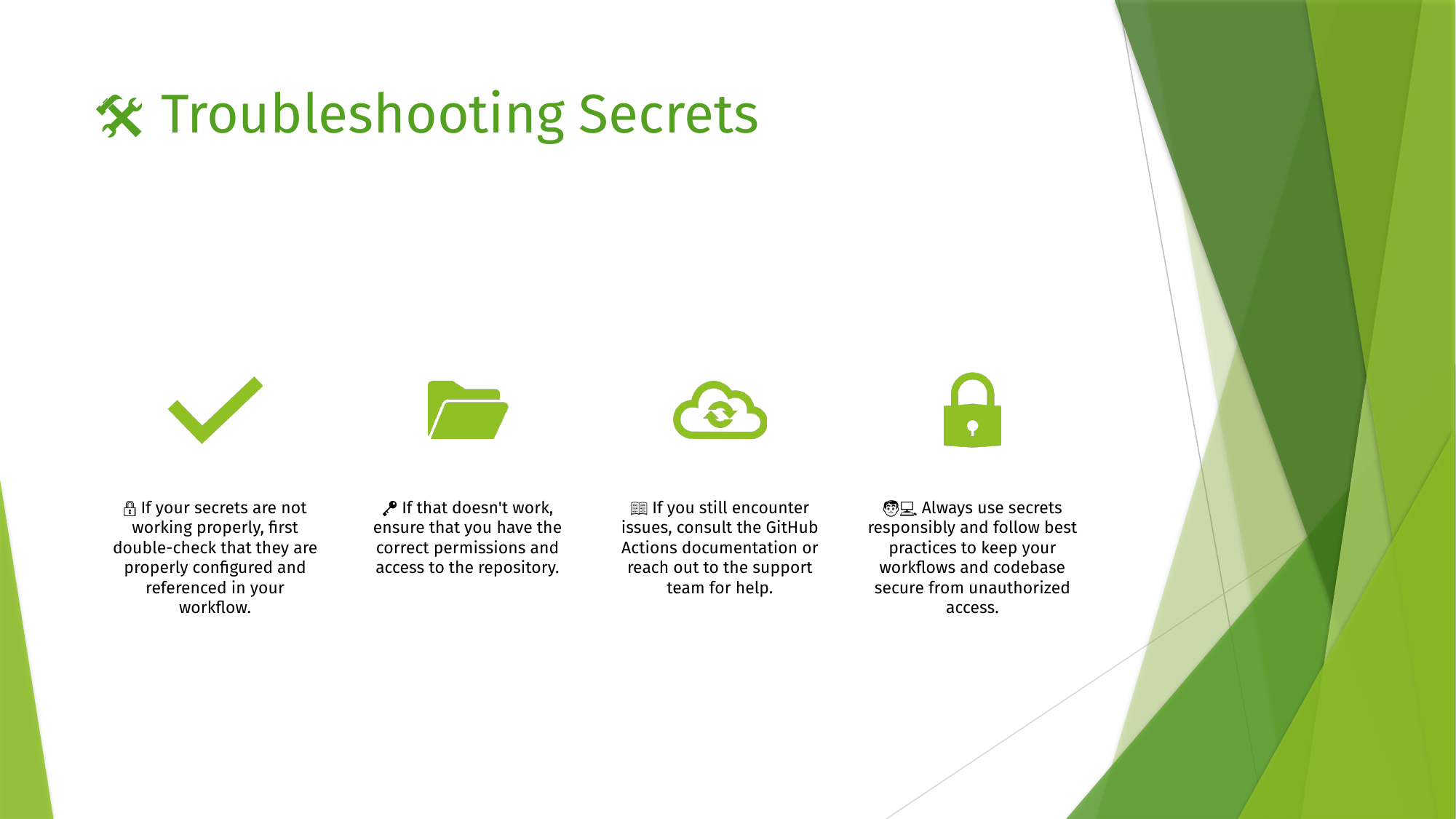

# 🛠️ Troubleshooting Secrets
🔒 If your secrets are not working properly, first double-check that they are properly configured and referenced in your workflow.
🔑 If that doesn't work, ensure that you have the correct permissions and access to the repository.
📖 If you still encounter issues, consult the GitHub Actions documentation or reach out to the support team for help.
👨‍💻 Always use secrets responsibly and follow best practices to keep your workflows and codebase secure from unauthorized access.